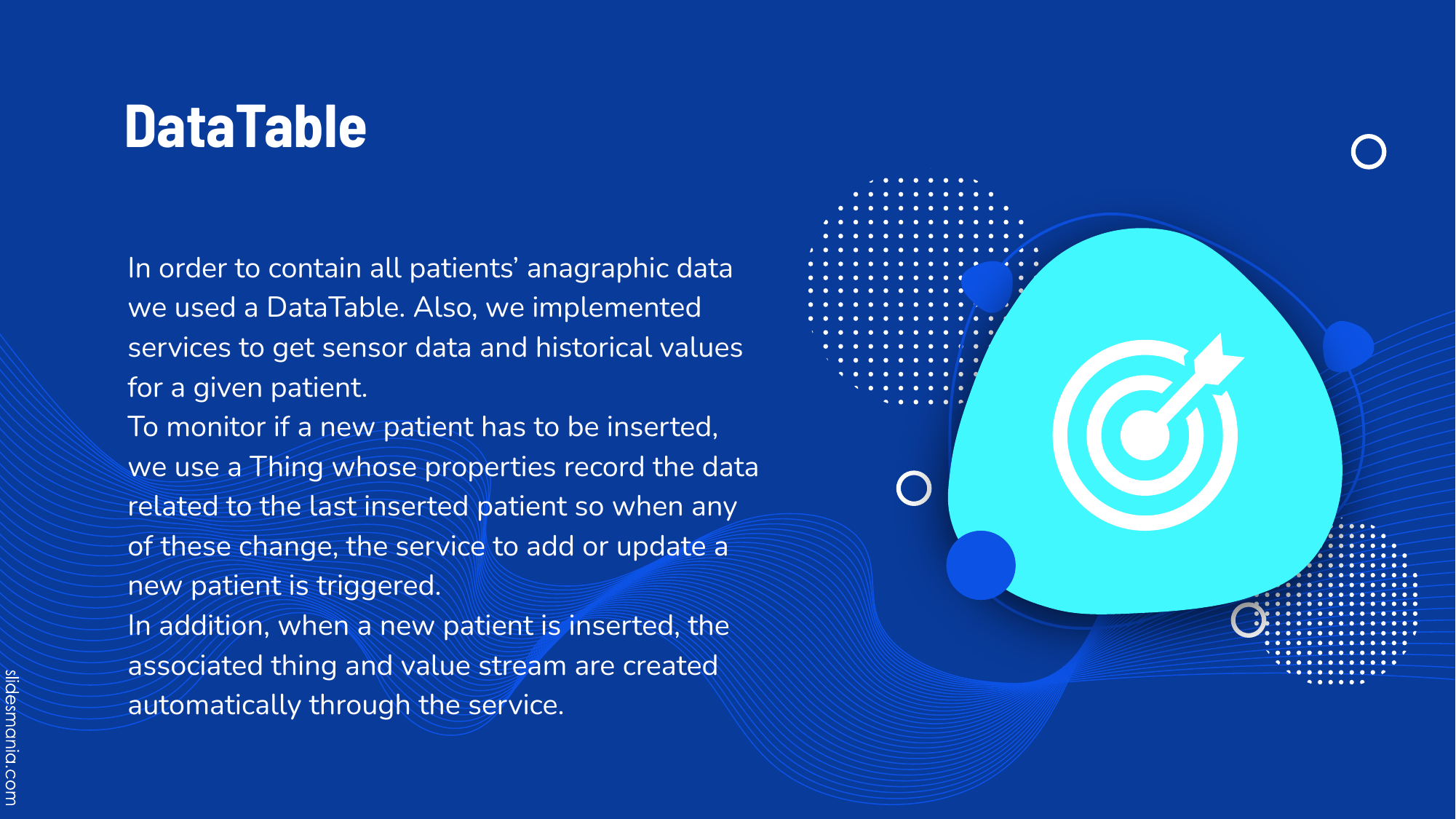

DataTable

In order to contain all patients’ anagraphic data we used a DataTable. Also, we implemented services to get sensor data and historical values for a given patient.
To monitor if a new patient has to be inserted, we use a Thing whose properties record the data related to the last inserted patient so when any of these change, the service to add or update a new patient is triggered.
In addition, when a new patient is inserted, the associated thing and value stream are created automatically through the service.